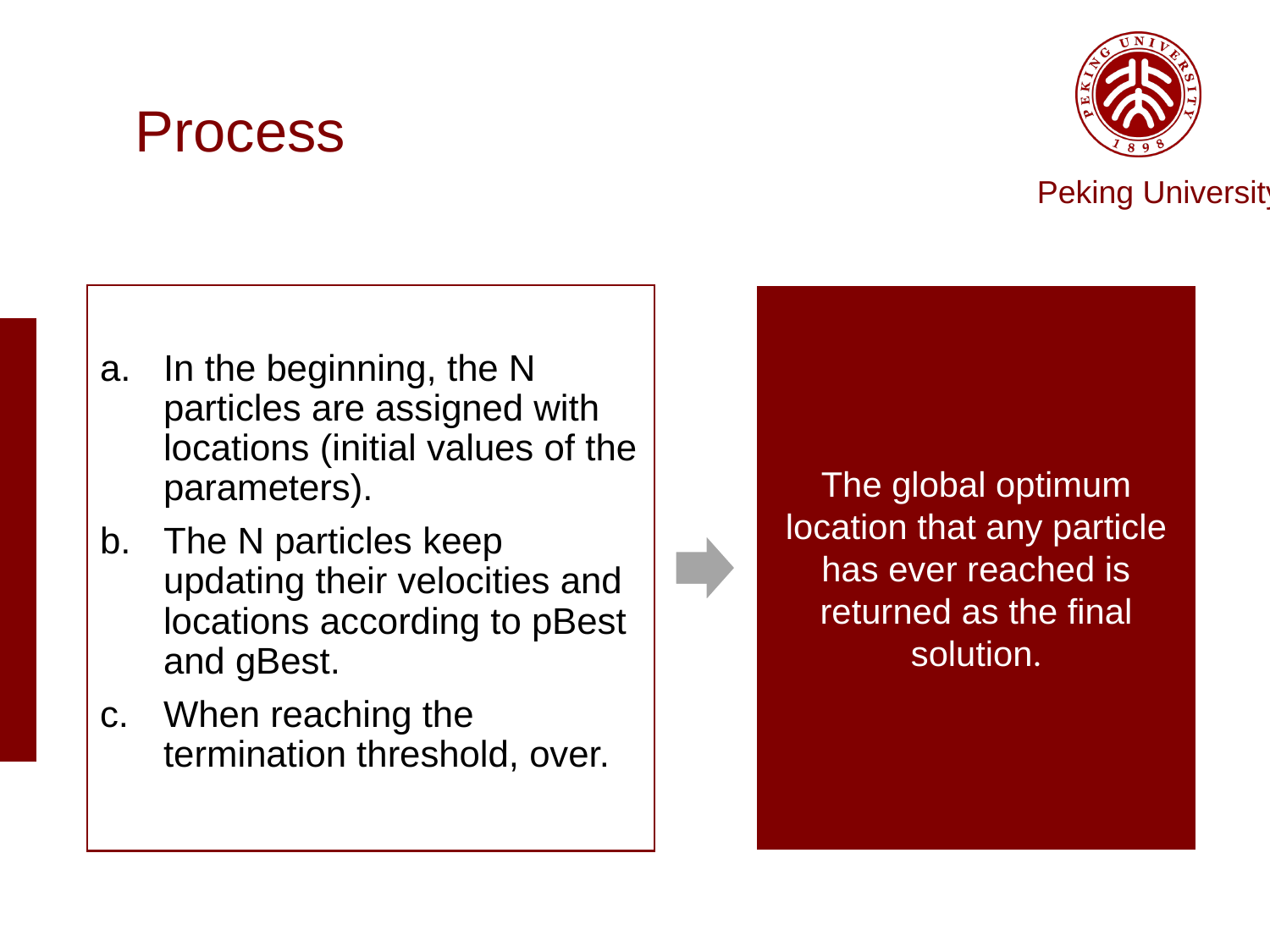

# Process

In the beginning, the N particles are assigned with locations (initial values of the parameters).
The N particles keep updating their velocities and locations according to pBest and gBest.
When reaching the termination threshold, over.

The global optimum location that any particle has ever reached is returned as the final solution.